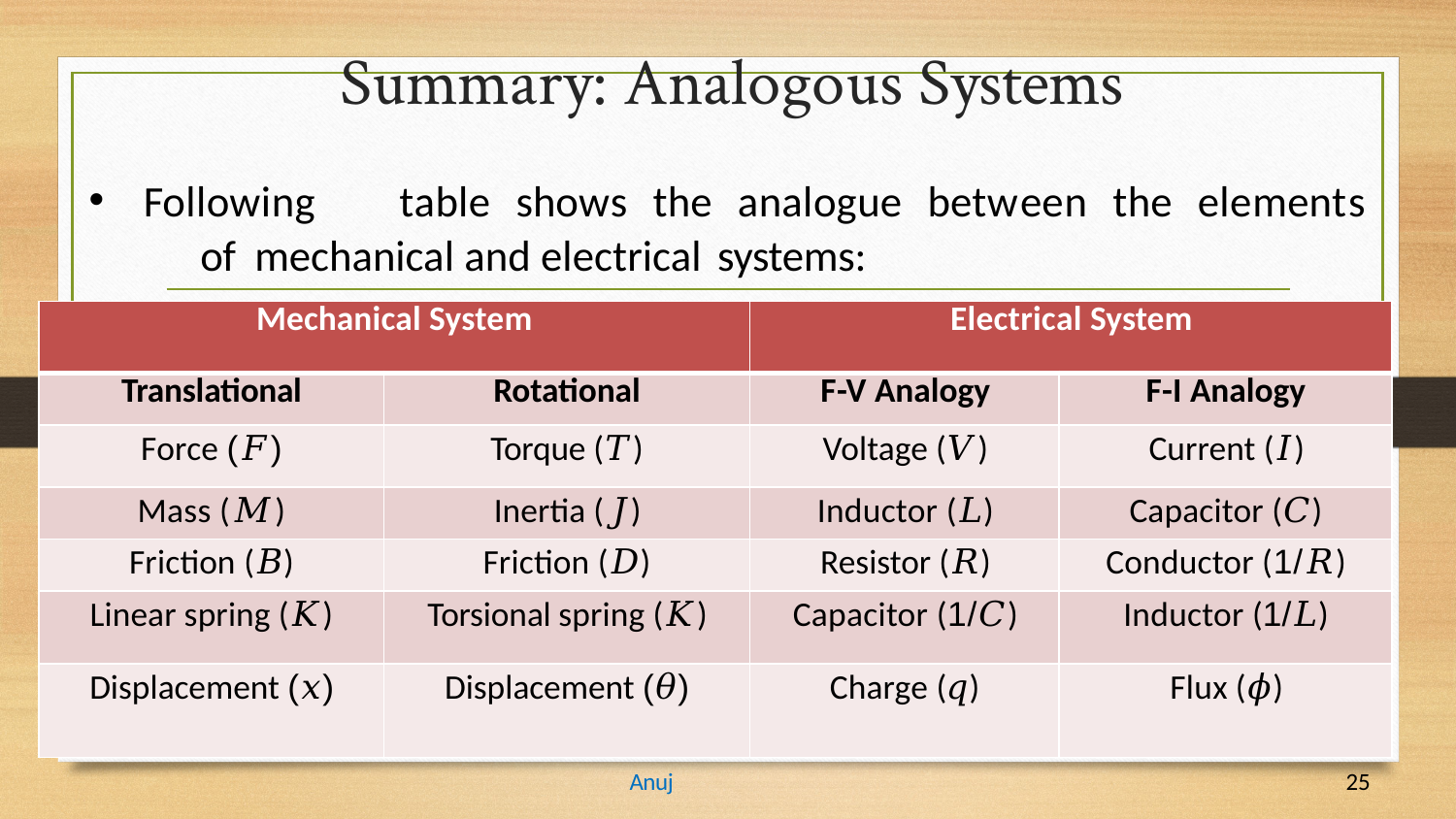

# Summary: Analogous Systems
Following	table	shows	the	analogue	between	the	elements	of  mechanical and electrical systems:
| Mechanical System |  | Electrical System |  |
| --- | --- | --- | --- |
| Translational | Rotational | F-V Analogy | F-I Analogy |
| Force (𝐹) | Torque (𝑇) | Voltage (𝑉) | Current (𝐼) |
| Mass (𝑀) | Inertia (𝐽) | Inductor (𝐿) | Capacitor (𝐶) |
| Friction (𝐵) | Friction (𝐷) | Resistor (𝑅) | Conductor (1/𝑅) |
| Linear spring (𝐾) | Torsional spring (𝐾) | Capacitor (1/𝐶) | Inductor (1/𝐿) |
| Displacement (𝑥) | Displacement (𝜃) | Charge (𝑞) | Flux (𝜙) |
Anuj
25